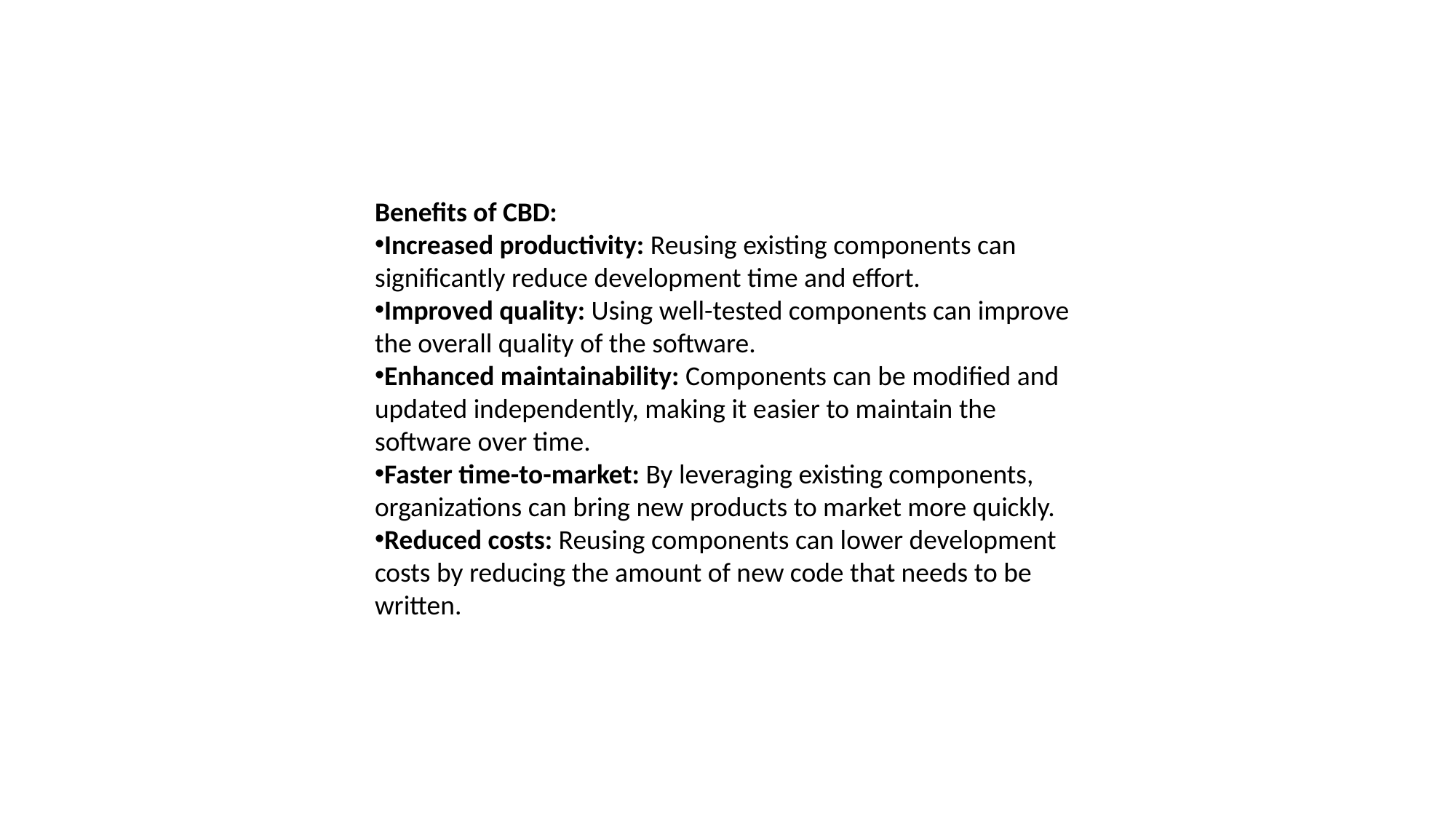

Benefits of CBD:
Increased productivity: Reusing existing components can significantly reduce development time and effort.
Improved quality: Using well-tested components can improve the overall quality of the software.
Enhanced maintainability: Components can be modified and updated independently, making it easier to maintain the software over time.
Faster time-to-market: By leveraging existing components, organizations can bring new products to market more quickly.
Reduced costs: Reusing components can lower development costs by reducing the amount of new code that needs to be written.